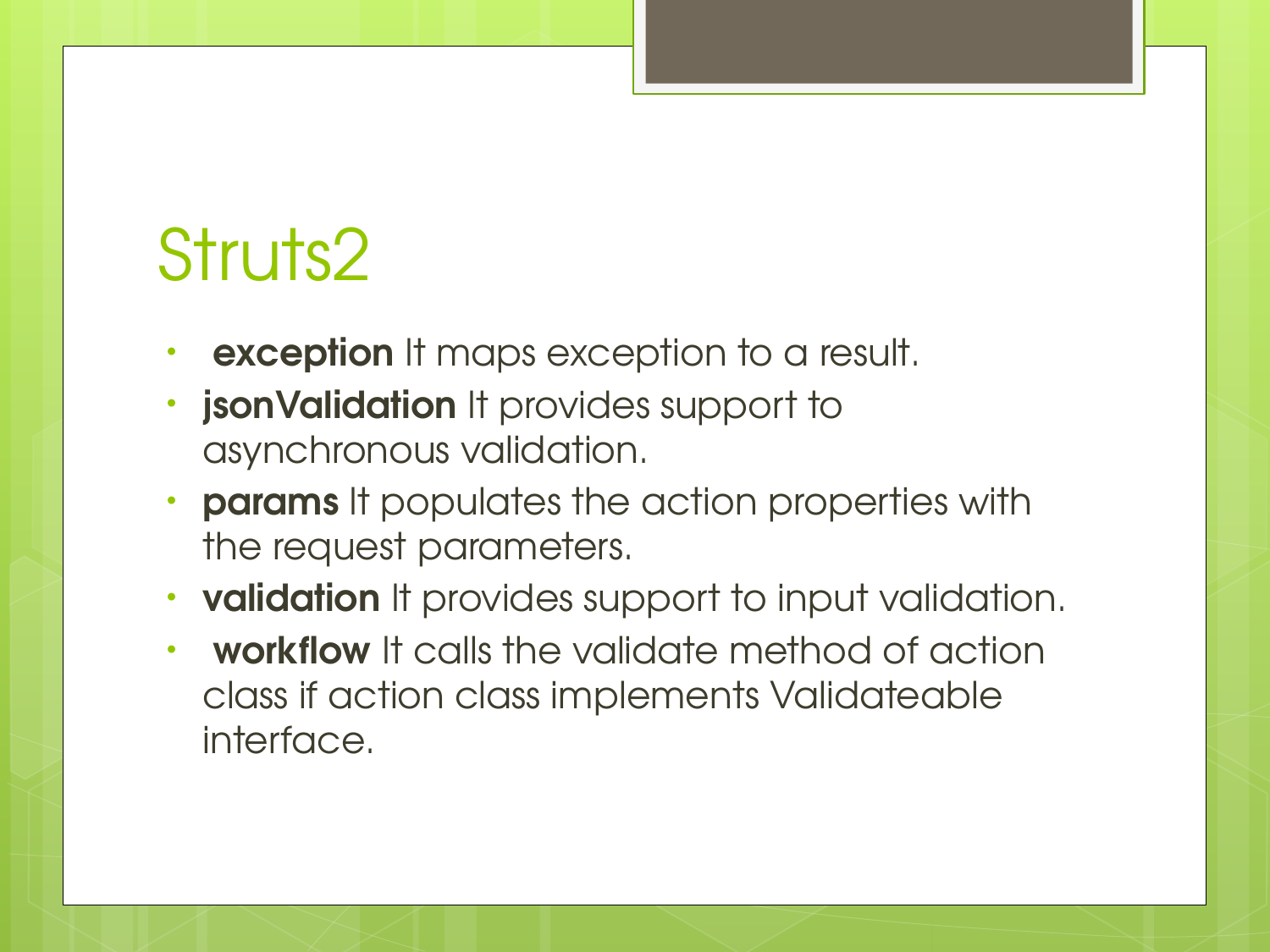

# Struts2
 exception It maps exception to a result.
jsonValidation It provides support to asynchronous validation.
params It populates the action properties with the request parameters.
validation It provides support to input validation.
 workflow It calls the validate method of action class if action class implements Validateable interface.